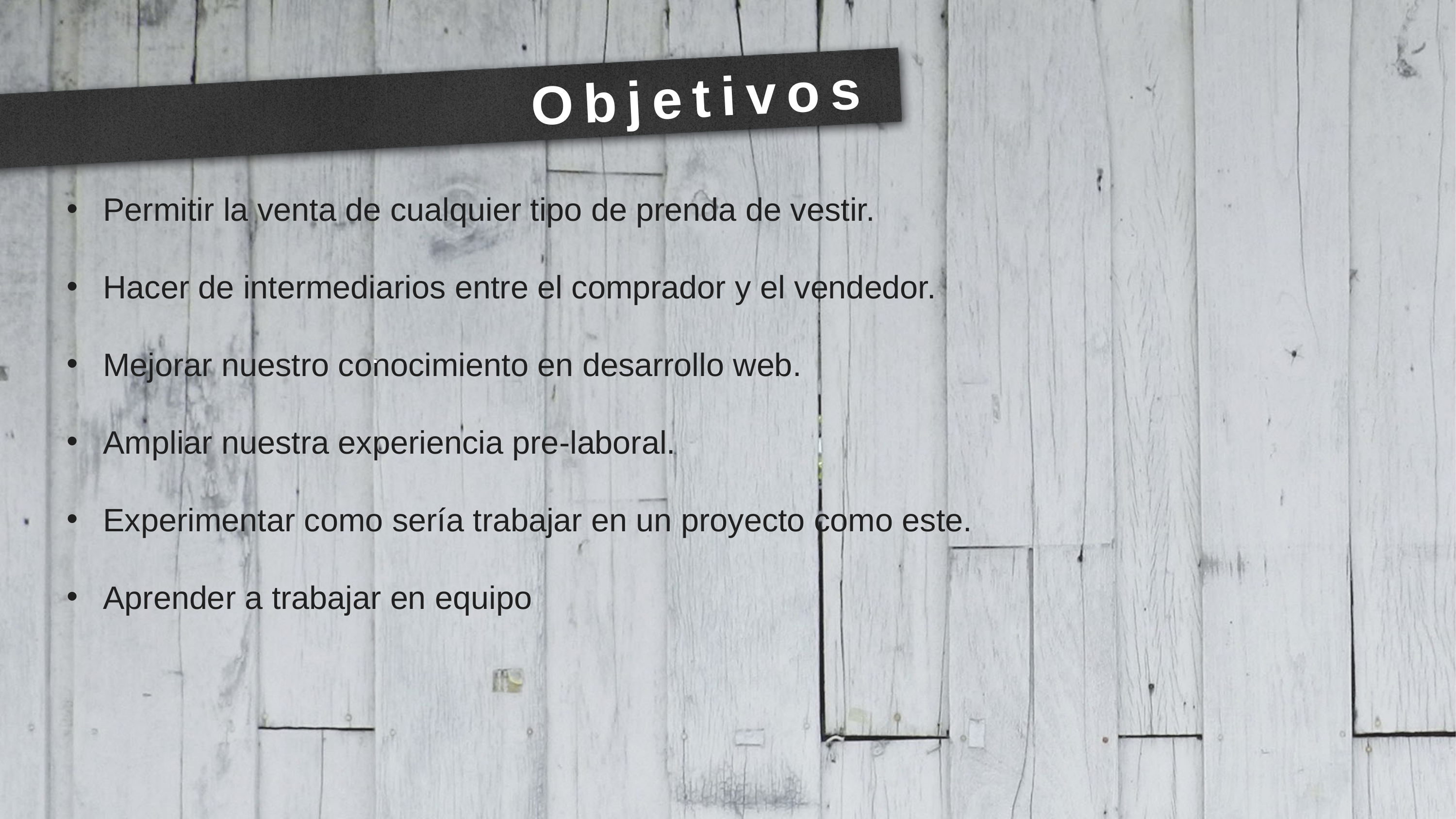

# Objetivos
Permitir la venta de cualquier tipo de prenda de vestir.

Hacer de intermediarios entre el comprador y el vendedor.

Mejorar nuestro conocimiento en desarrollo web.

Ampliar nuestra experiencia pre-laboral.

Experimentar como sería trabajar en un proyecto como este.

Aprender a trabajar en equipo

.